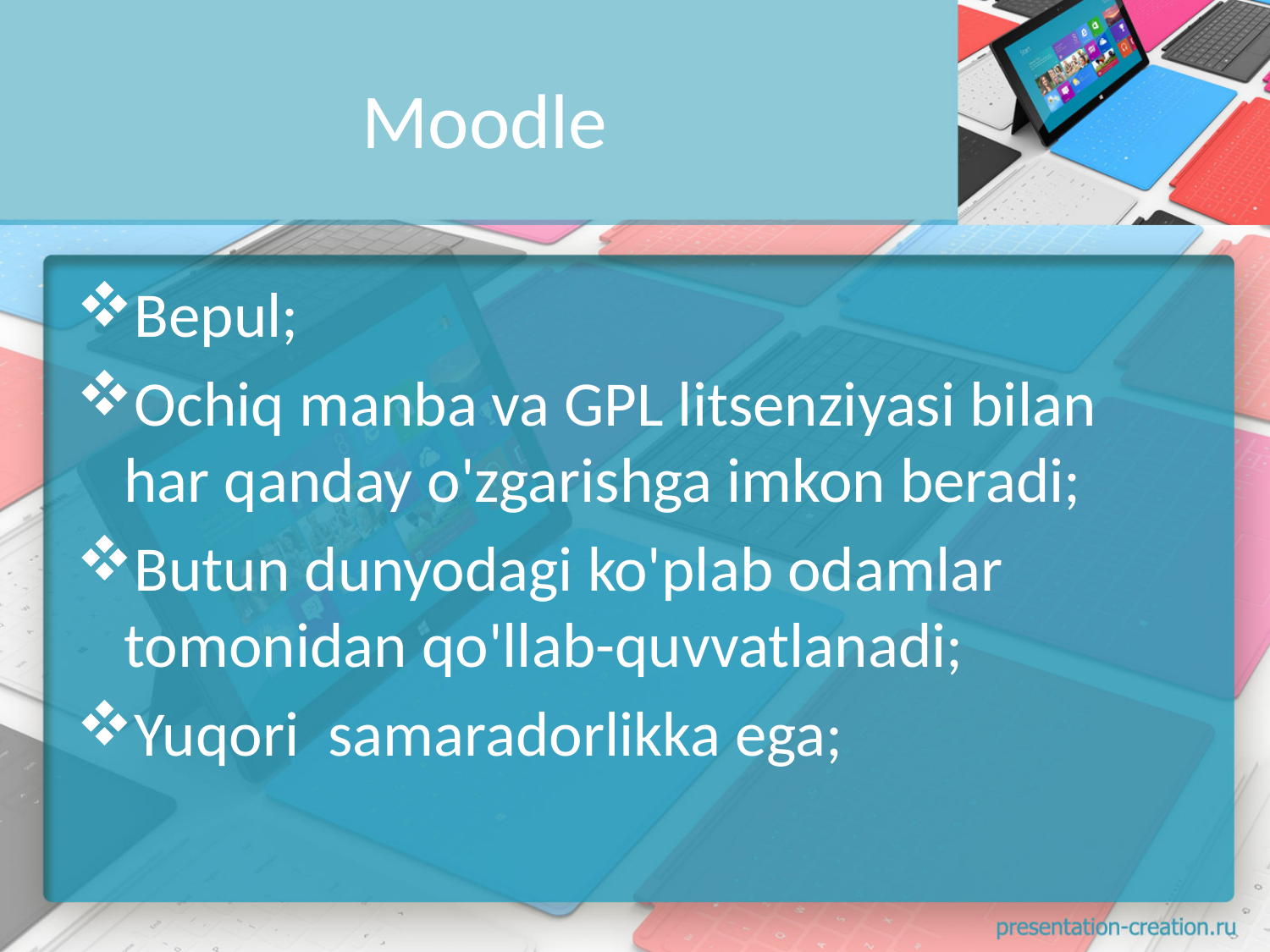

# Moodle
Bepul;
Ochiq manba va GPL litsenziyasi bilan har qanday o'zgarishga imkon beradi;
Butun dunyodagi ko'plab odamlar tomonidan qo'llab-quvvatlanadi;
Yuqori  samaradorlikka ega;